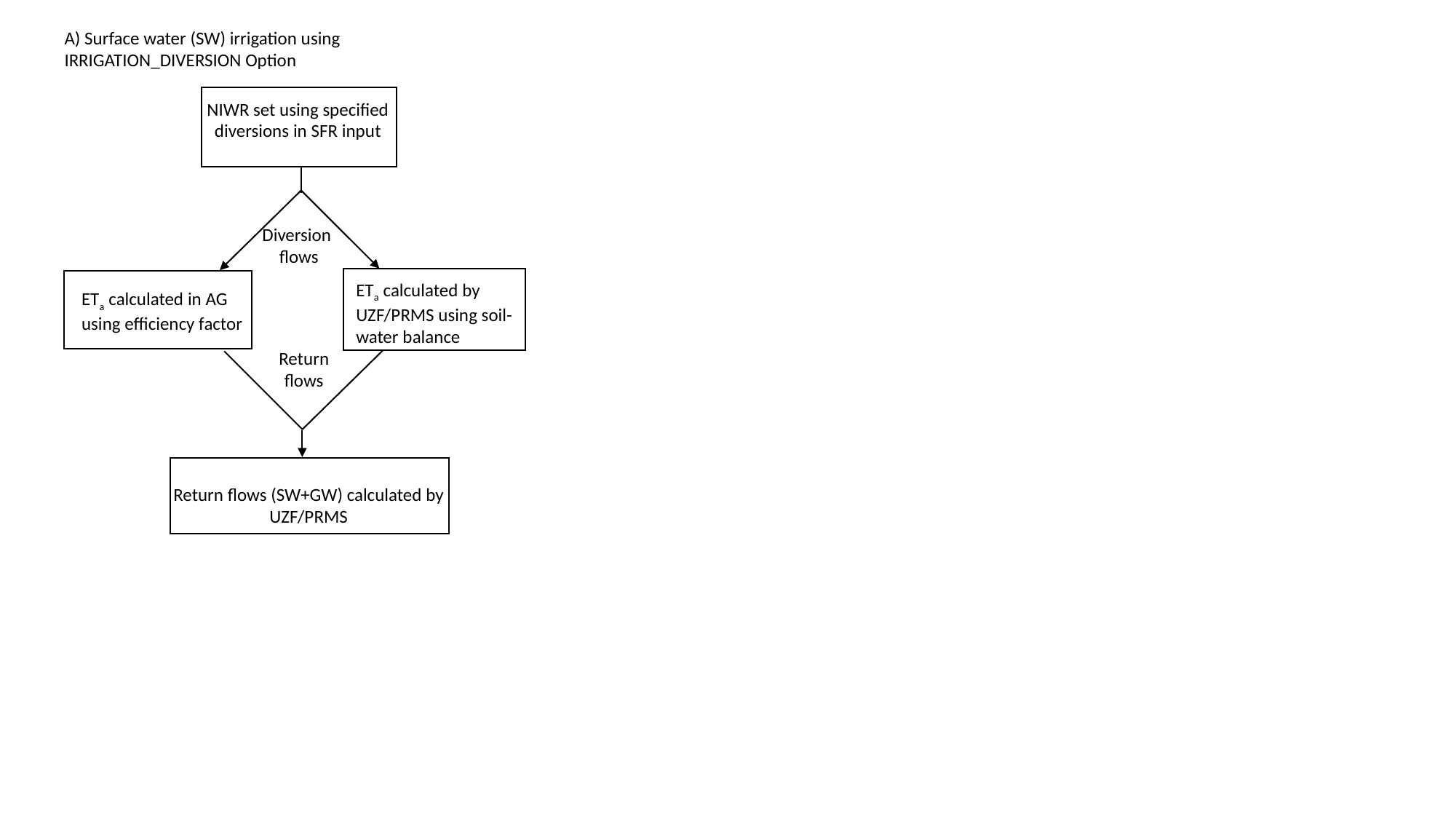

A) Surface water (SW) irrigation using IRRIGATION_DIVERSION Option

NIWR set using specified diversions in SFR input

Diversion
flows

ETa calculated by UZF/PRMS using soil-water balance
ETa calculated in AG using efficiency factor
Return
flows

Return flows (SW+GW) calculated by UZF/PRMS